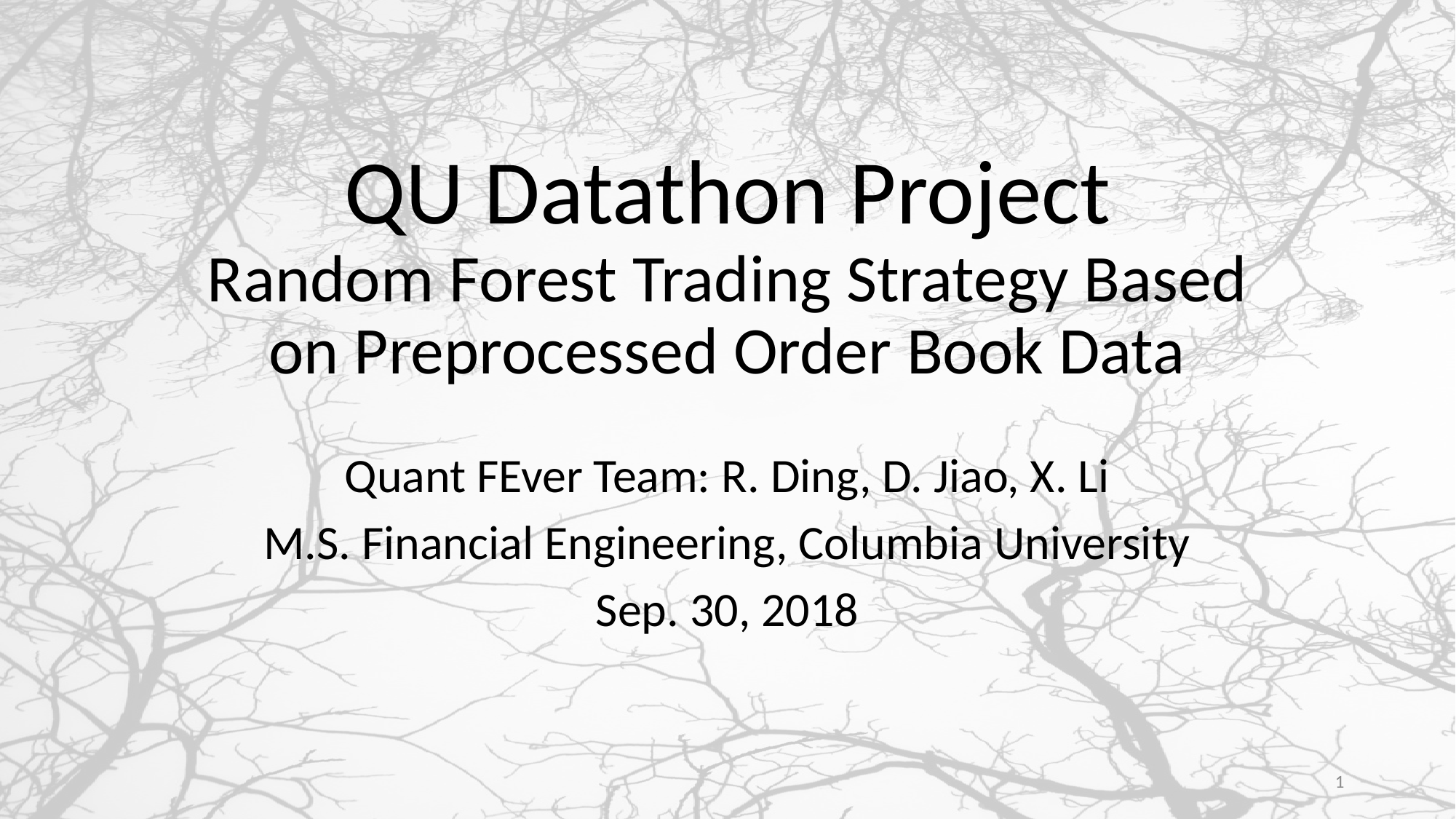

# QU Datathon Project Random Forest Trading Strategy Based on Preprocessed Order Book Data
Quant FEver Team: R. Ding, D. Jiao, X. Li
M.S. Financial Engineering, Columbia University
Sep. 30, 2018
1